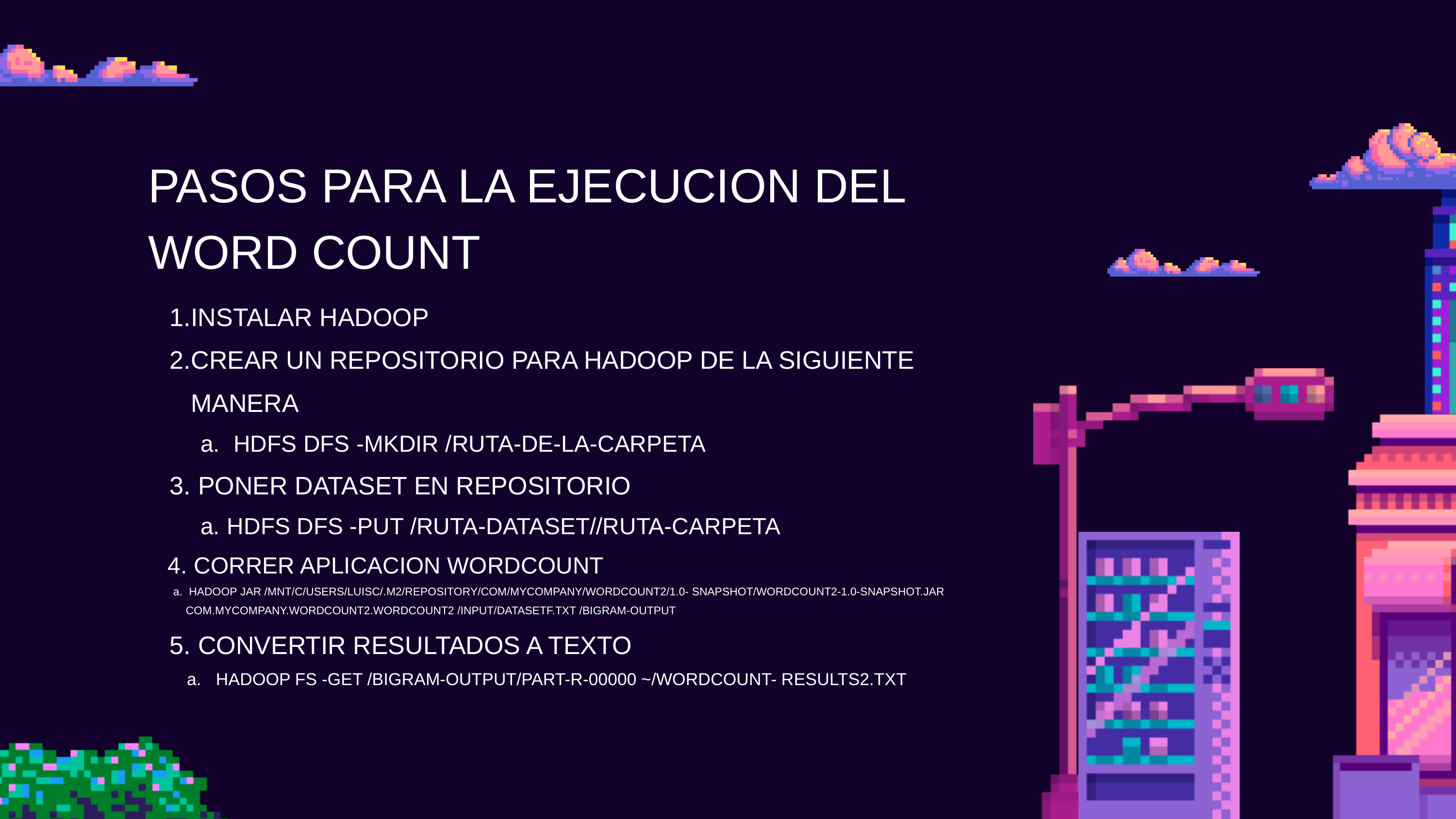

PASOS PARA LA EJECUCION DEL WORD COUNT

INSTALAR HADOOP
CREAR UN REPOSITORIO PARA HADOOP DE LA SIGUIENTE MANERA
 HDFS DFS -MKDIR /RUTA-DE-LA-CARPETA
 PONER DATASET EN REPOSITORIO
HDFS DFS -PUT /RUTA-DATASET//RUTA-CARPETA
 CORRER APLICACION WORDCOUNT
 HADOOP JAR /MNT/C/USERS/LUISC/.M2/REPOSITORY/COM/MYCOMPANY/WORDCOUNT2/1.0- SNAPSHOT/WORDCOUNT2-1.0-SNAPSHOT.JAR COM.MYCOMPANY.WORDCOUNT2.WORDCOUNT2 /INPUT/DATASETF.TXT /BIGRAM-OUTPUT
 CONVERTIR RESULTADOS A TEXTO
  HADOOP FS -GET /BIGRAM-OUTPUT/PART-R-00000 ~/WORDCOUNT- RESULTS2.TXT